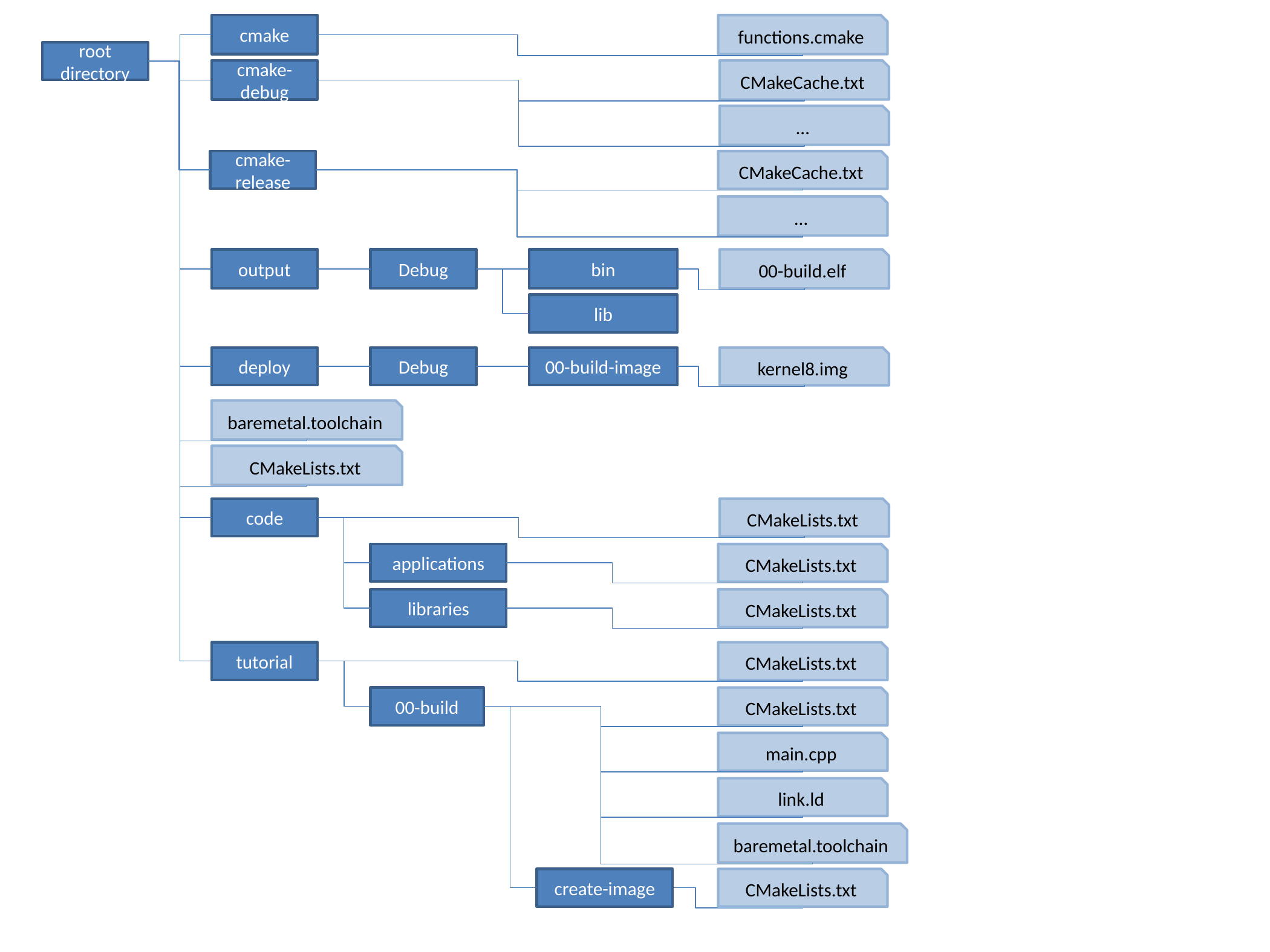

cmake
functions.cmake
root directory
cmake-debug
CMakeCache.txt
…
cmake-release
CMakeCache.txt
…
output
Debug
bin
00-build.elf
lib
deploy
Debug
00-build-image
kernel8.img
baremetal.toolchain
CMakeLists.txt
code
CMakeLists.txt
applications
CMakeLists.txt
libraries
CMakeLists.txt
tutorial
CMakeLists.txt
00-build
CMakeLists.txt
main.cpp
link.ld
baremetal.toolchain
create-image
CMakeLists.txt